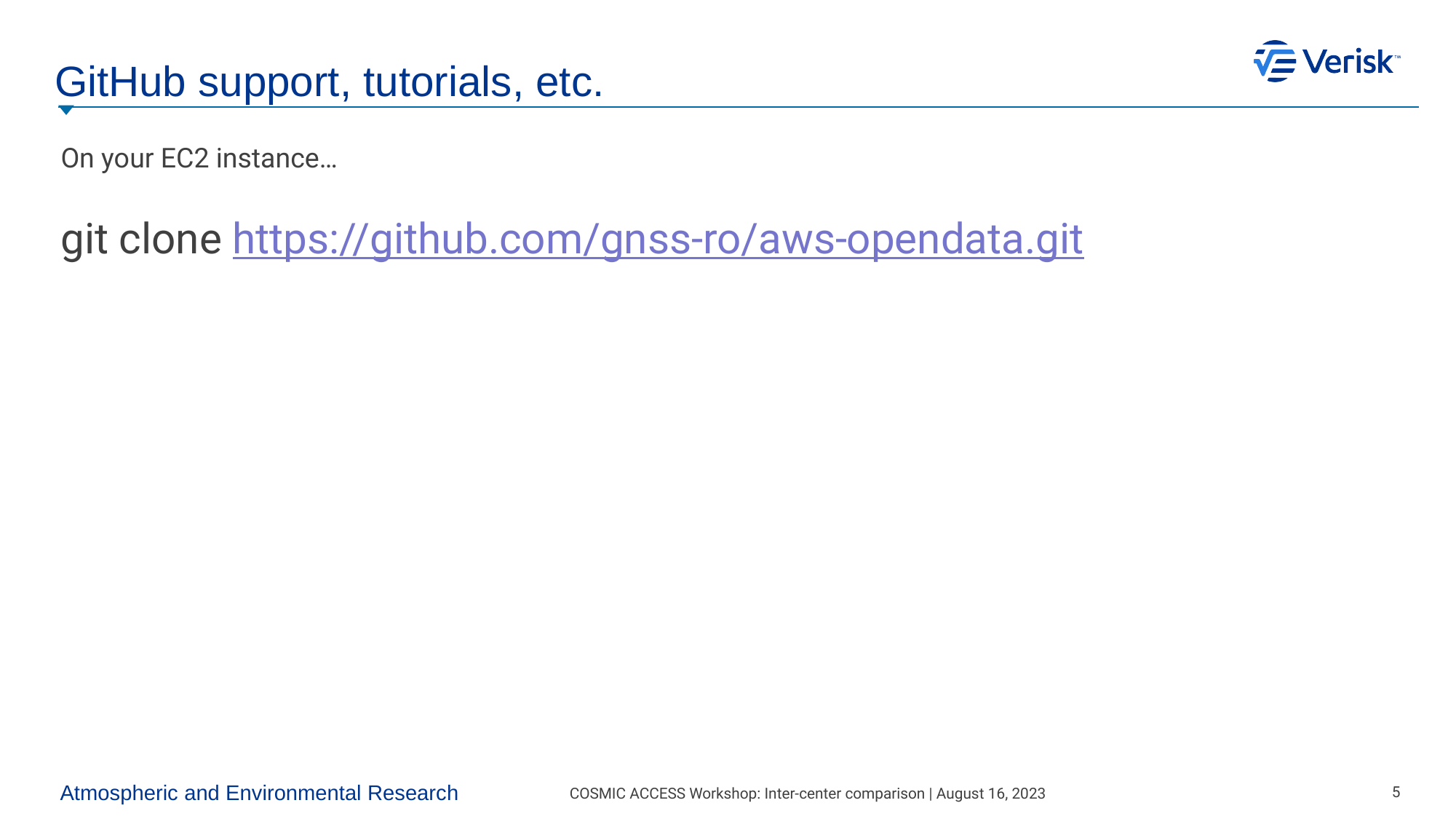

# GitHub support, tutorials, etc.
On your EC2 instance…

git clone https://github.com/gnss-ro/aws-opendata.git